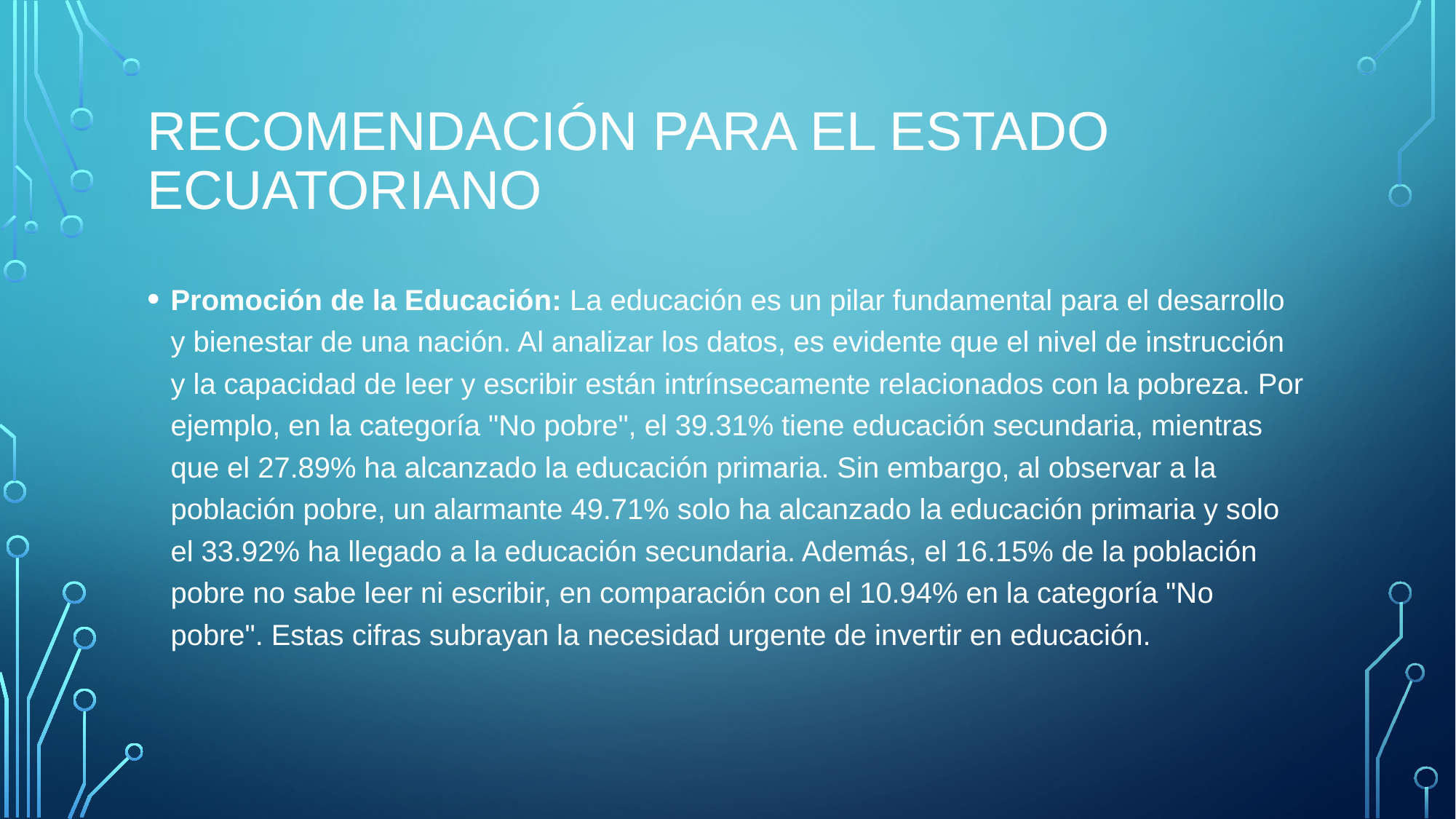

# RECOMENDACIÓN PARA EL ESTADO ECUATORIANO
Promoción de la Educación: La educación es un pilar fundamental para el desarrollo y bienestar de una nación. Al analizar los datos, es evidente que el nivel de instrucción y la capacidad de leer y escribir están intrínsecamente relacionados con la pobreza. Por ejemplo, en la categoría "No pobre", el 39.31% tiene educación secundaria, mientras que el 27.89% ha alcanzado la educación primaria. Sin embargo, al observar a la población pobre, un alarmante 49.71% solo ha alcanzado la educación primaria y solo el 33.92% ha llegado a la educación secundaria. Además, el 16.15% de la población pobre no sabe leer ni escribir, en comparación con el 10.94% en la categoría "No pobre". Estas cifras subrayan la necesidad urgente de invertir en educación.